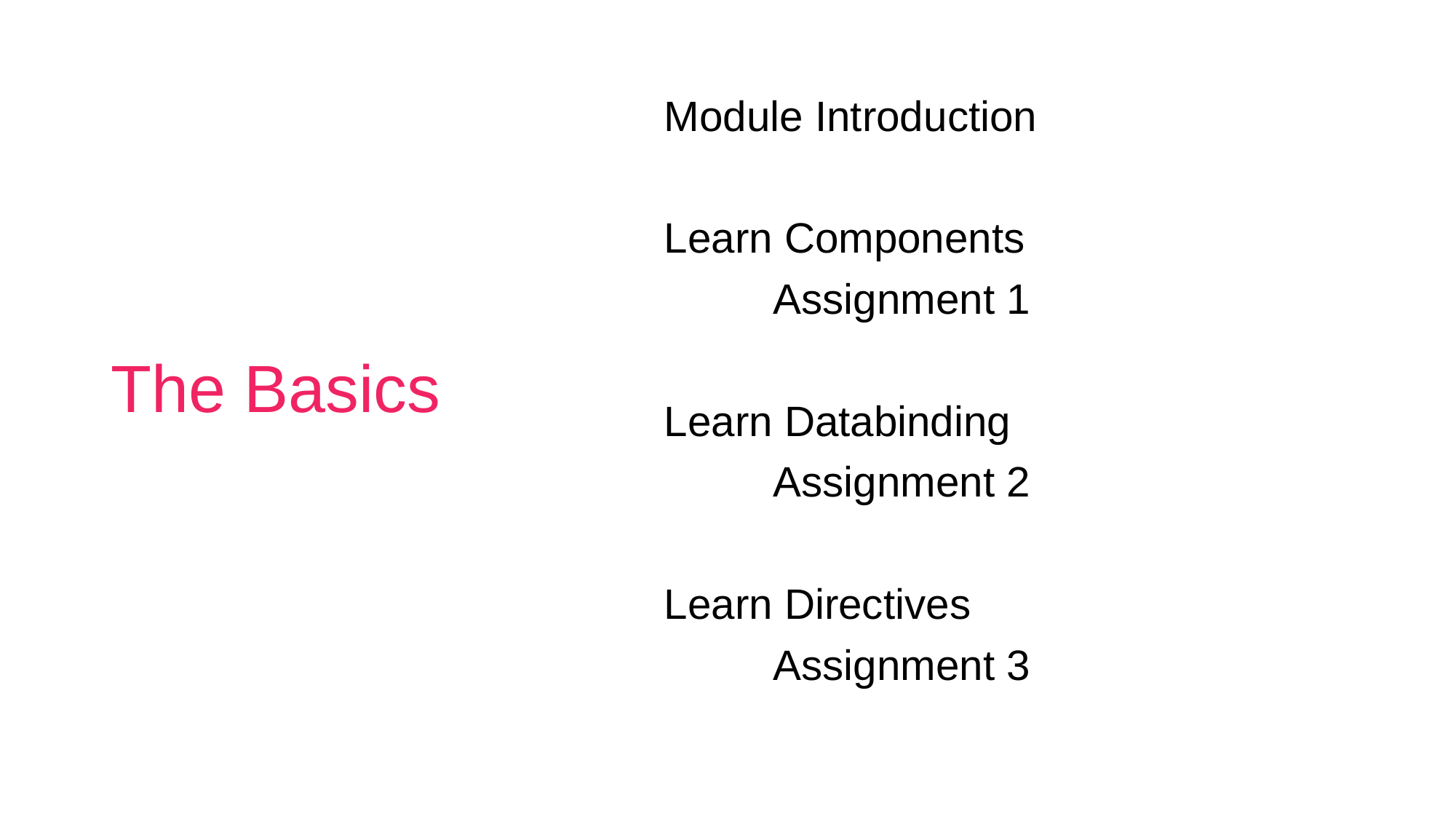

# The Basics
Module Introduction

Learn Components
	Assignment 1

Learn Databinding
	Assignment 2

Learn Directives
	Assignment 3